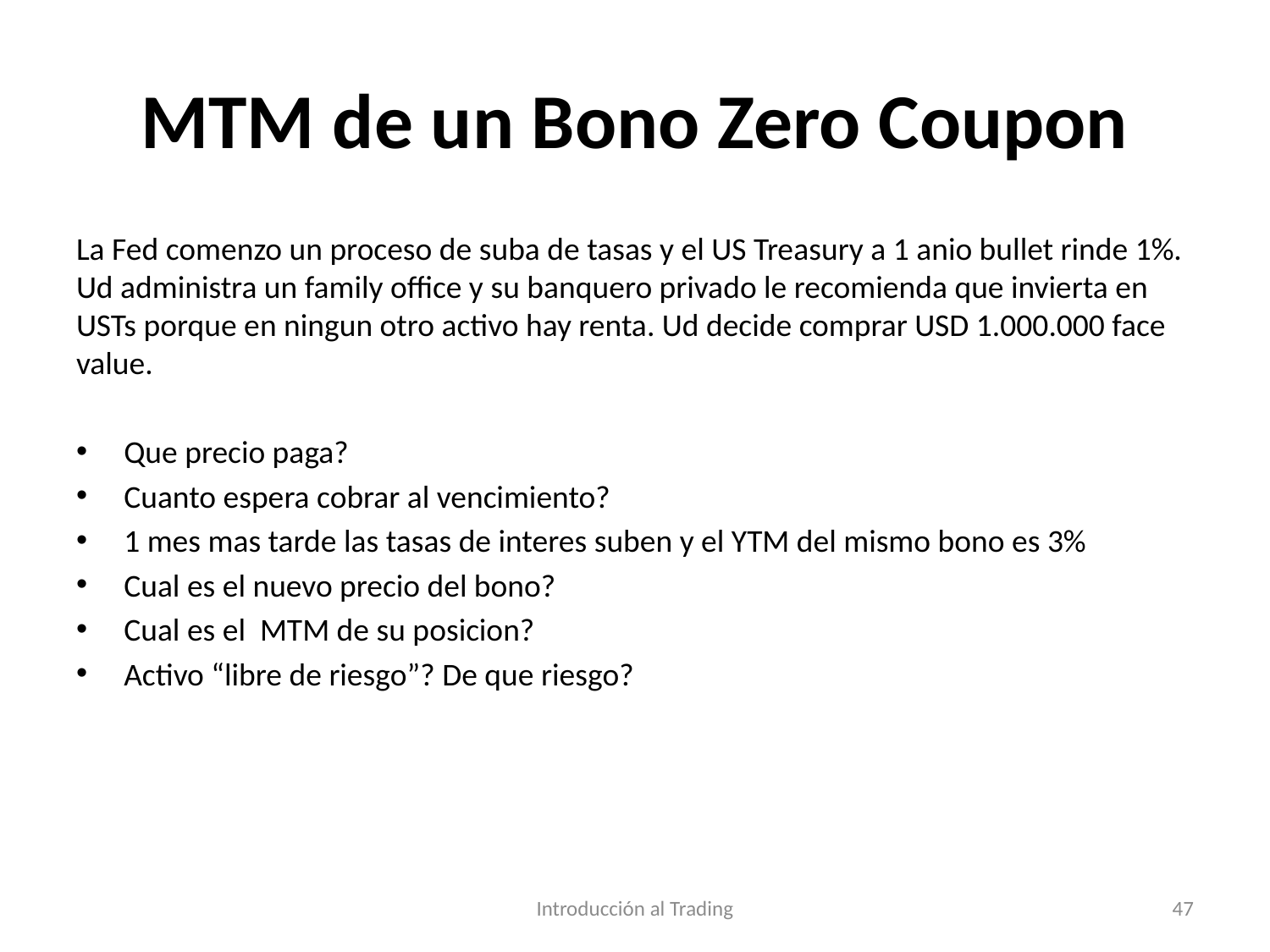

# MTM de un Bono Zero Coupon
La Fed comenzo un proceso de suba de tasas y el US Treasury a 1 anio bullet rinde 1%. Ud administra un family office y su banquero privado le recomienda que invierta en USTs porque en ningun otro activo hay renta. Ud decide comprar USD 1.000.000 face value.

Que precio paga?
Cuanto espera cobrar al vencimiento?
1 mes mas tarde las tasas de interes suben y el YTM del mismo bono es 3%
Cual es el nuevo precio del bono?
Cual es el  MTM de su posicion?
Activo “libre de riesgo”? De que riesgo?

Introducción al Trading
47